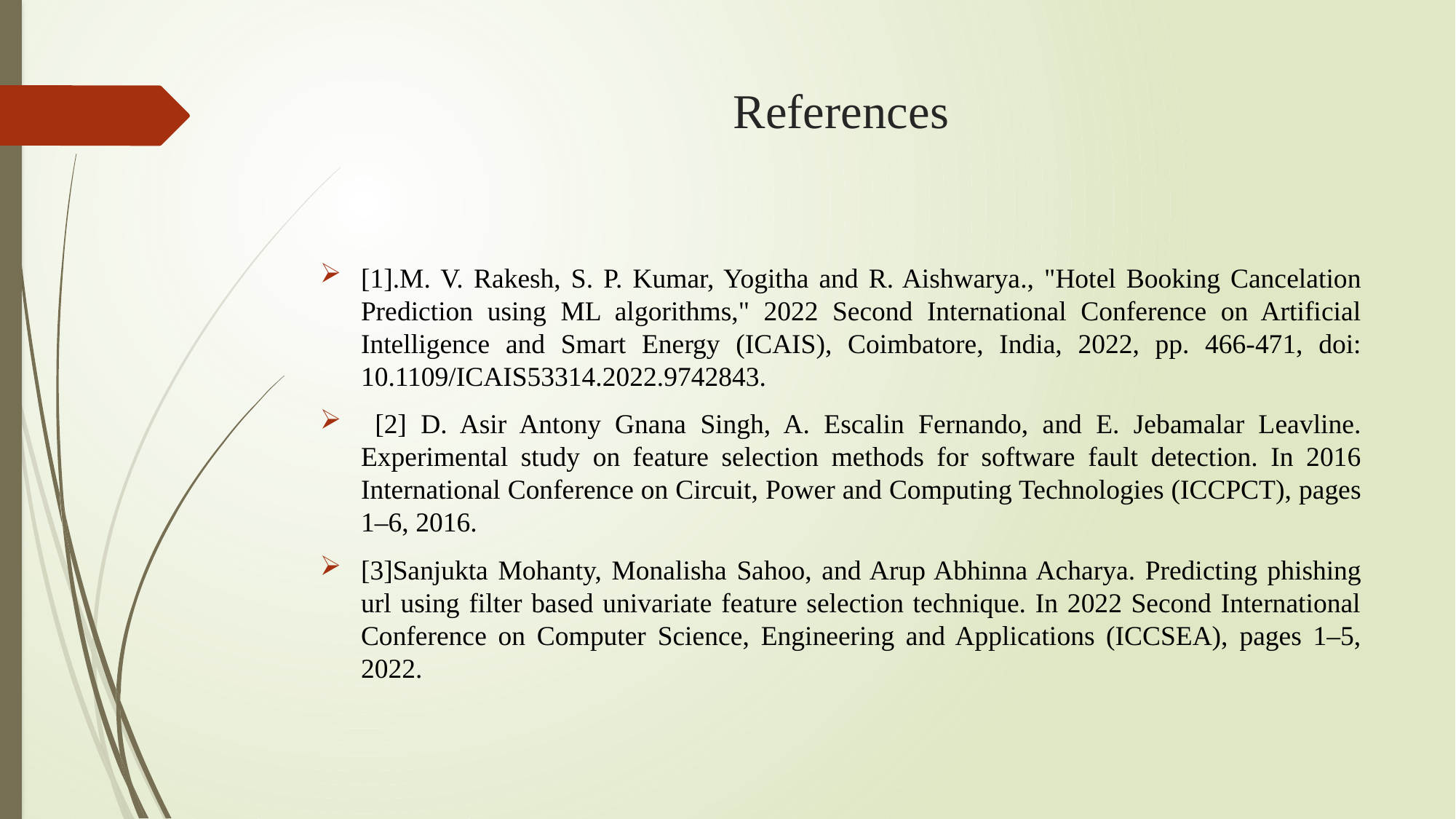

# References
[1].M. V. Rakesh, S. P. Kumar, Yogitha and R. Aishwarya., "Hotel Booking Cancelation Prediction using ML algorithms," 2022 Second International Conference on Artificial Intelligence and Smart Energy (ICAIS), Coimbatore, India, 2022, pp. 466-471, doi: 10.1109/ICAIS53314.2022.9742843.
 [2] D. Asir Antony Gnana Singh, A. Escalin Fernando, and E. Jebamalar Leavline. Experimental study on feature selection methods for software fault detection. In 2016 International Conference on Circuit, Power and Computing Technologies (ICCPCT), pages 1–6, 2016.
[3]Sanjukta Mohanty, Monalisha Sahoo, and Arup Abhinna Acharya. Predicting phishing url using filter based univariate feature selection technique. In 2022 Second International Conference on Computer Science, Engineering and Applications (ICCSEA), pages 1–5, 2022.